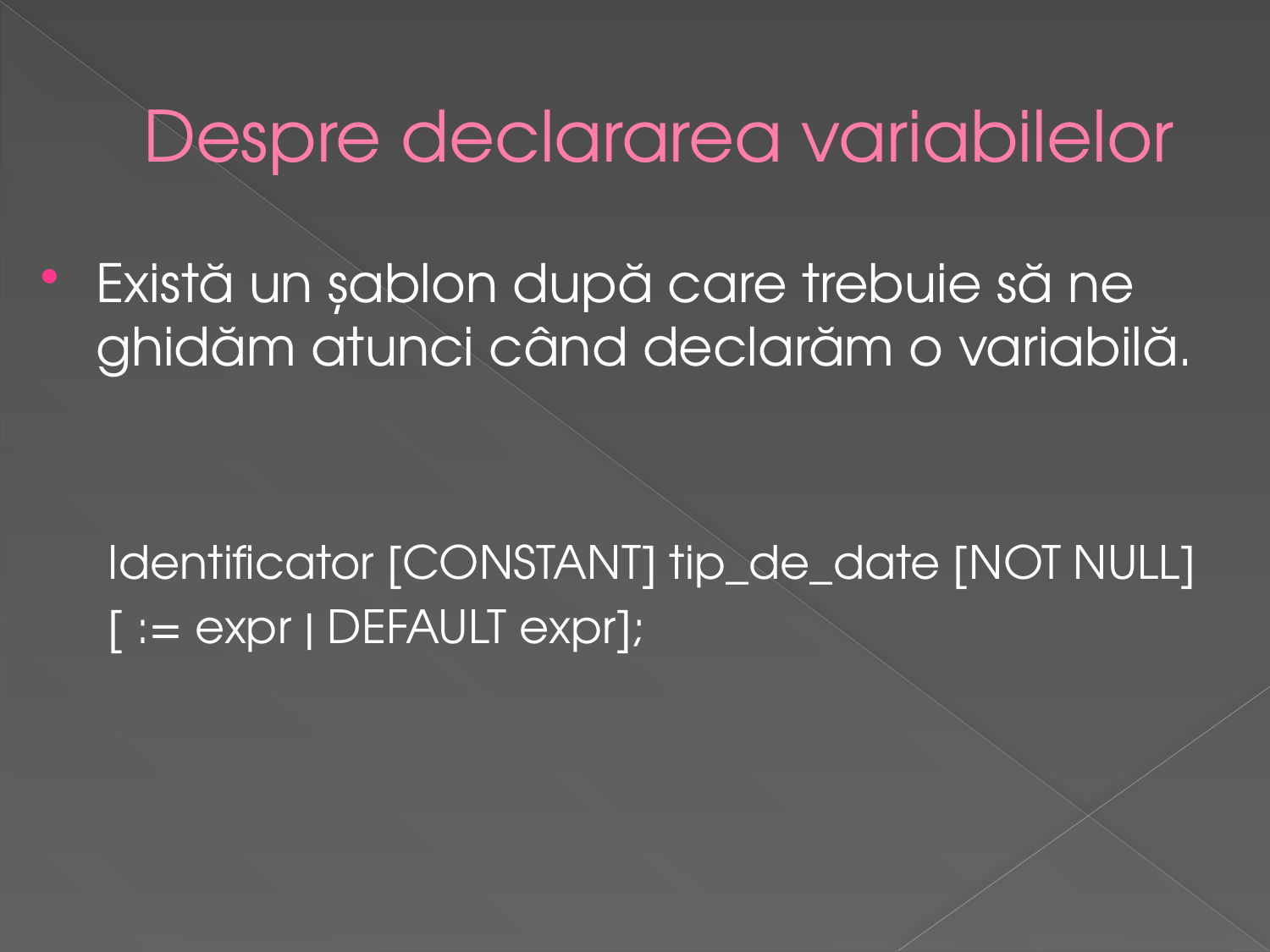

# Despre declararea variabilelor
Există un șablon după care trebuie să ne ghidăm atunci când declarăm o variabilă.

Identificator [CONSTANT] tip_de_date [NOT NULL]
[ := expr | DEFAULT expr];